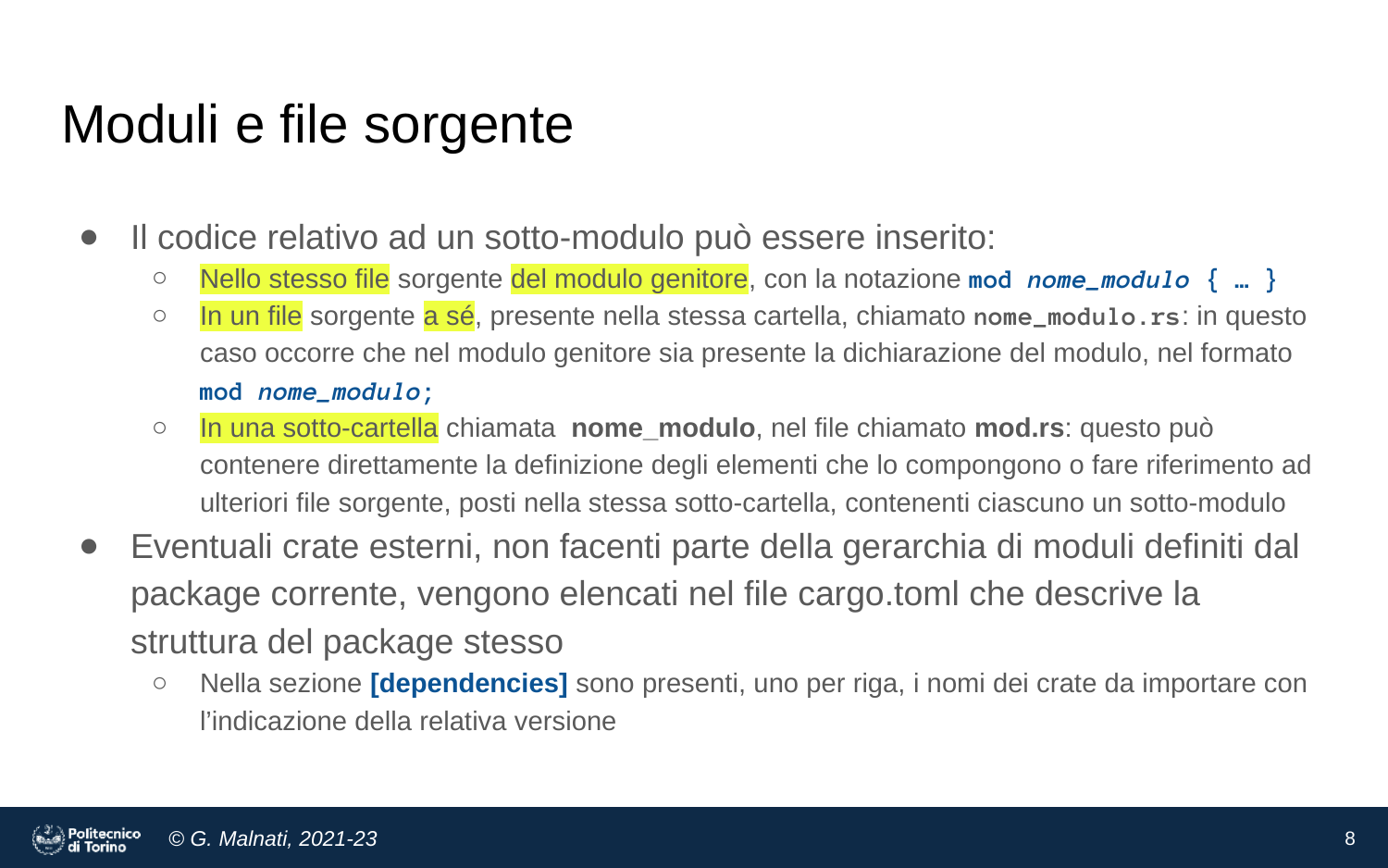

# Moduli e file sorgente
Il codice relativo ad un sotto-modulo può essere inserito:
Nello stesso file sorgente del modulo genitore, con la notazione mod nome_modulo { … }
In un file sorgente a sé, presente nella stessa cartella, chiamato nome_modulo.rs: in questo caso occorre che nel modulo genitore sia presente la dichiarazione del modulo, nel formato mod nome_modulo;
In una sotto-cartella chiamata  nome_modulo, nel file chiamato mod.rs: questo può contenere direttamente la definizione degli elementi che lo compongono o fare riferimento ad ulteriori file sorgente, posti nella stessa sotto-cartella, contenenti ciascuno un sotto-modulo
Eventuali crate esterni, non facenti parte della gerarchia di moduli definiti dal package corrente, vengono elencati nel file cargo.toml che descrive la struttura del package stesso
Nella sezione [dependencies] sono presenti, uno per riga, i nomi dei crate da importare con l’indicazione della relativa versione
8